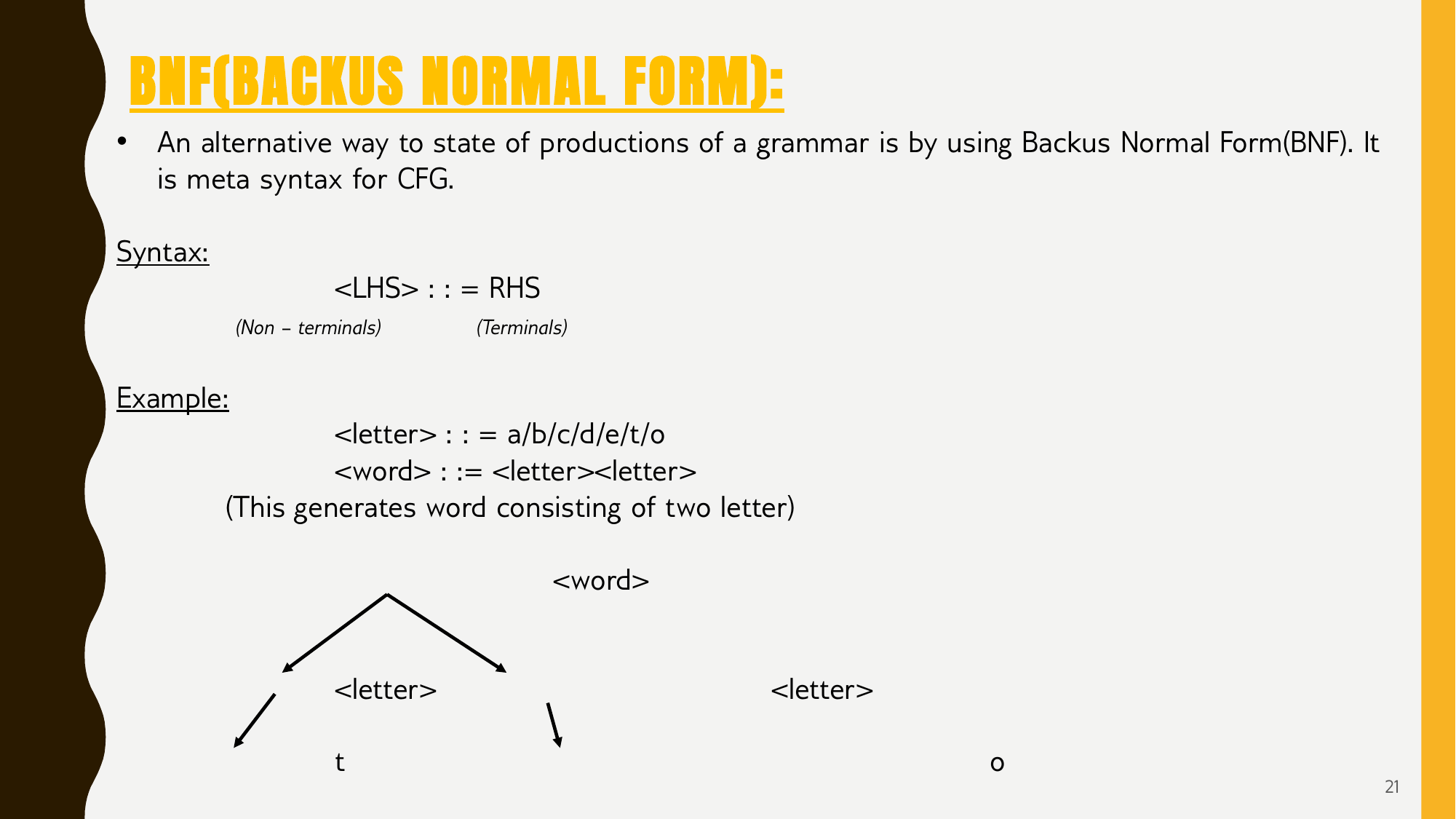

# BNF(Backus Normal Form):
An alternative way to state of productions of a grammar is by using Backus Normal Form(BNF). It is meta syntax for CFG.

Syntax:
		<LHS> : : = RHS
	 (Non – terminals)	     (Terminals)

Example:
		<letter> : : = a/b/c/d/e/t/o
		<word> : := <letter><letter>
	(This generates word consisting of two letter)

				<word>

		<letter>				<letter>

		t						o

21